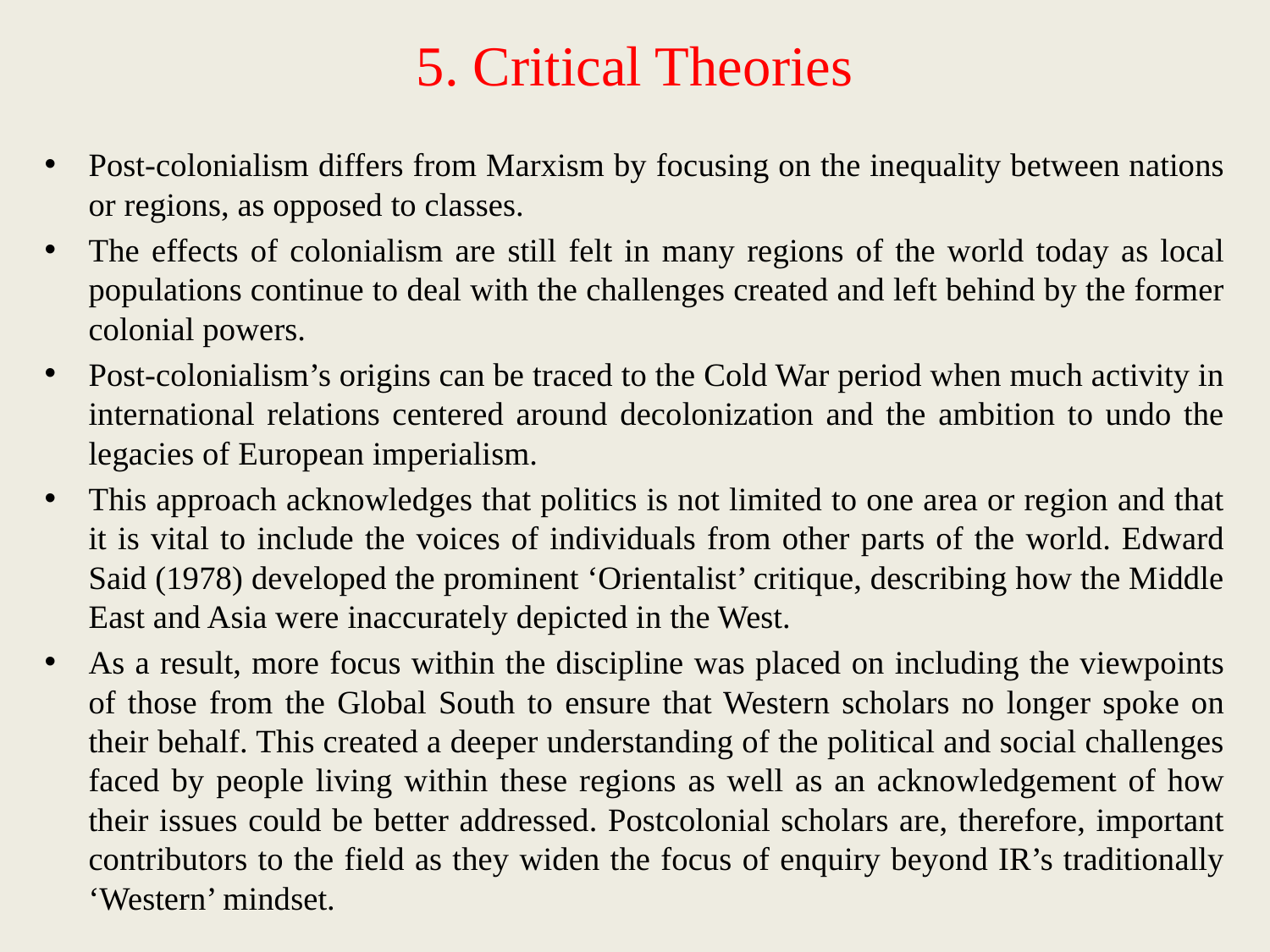

# 5. Critical Theories
Post-colonialism differs from Marxism by focusing on the inequality between nations or regions, as opposed to classes.
The effects of colonialism are still felt in many regions of the world today as local populations continue to deal with the challenges created and left behind by the former colonial powers.
Post-colonialism’s origins can be traced to the Cold War period when much activity in international relations centered around decolonization and the ambition to undo the legacies of European imperialism.
This approach acknowledges that politics is not limited to one area or region and that it is vital to include the voices of individuals from other parts of the world. Edward Said (1978) developed the prominent ‘Orientalist’ critique, describing how the Middle East and Asia were inaccurately depicted in the West.
As a result, more focus within the discipline was placed on including the viewpoints of those from the Global South to ensure that Western scholars no longer spoke on their behalf. This created a deeper understanding of the political and social challenges faced by people living within these regions as well as an acknowledgement of how their issues could be better addressed. Postcolonial scholars are, therefore, important contributors to the field as they widen the focus of enquiry beyond IR’s traditionally ‘Western’ mindset.